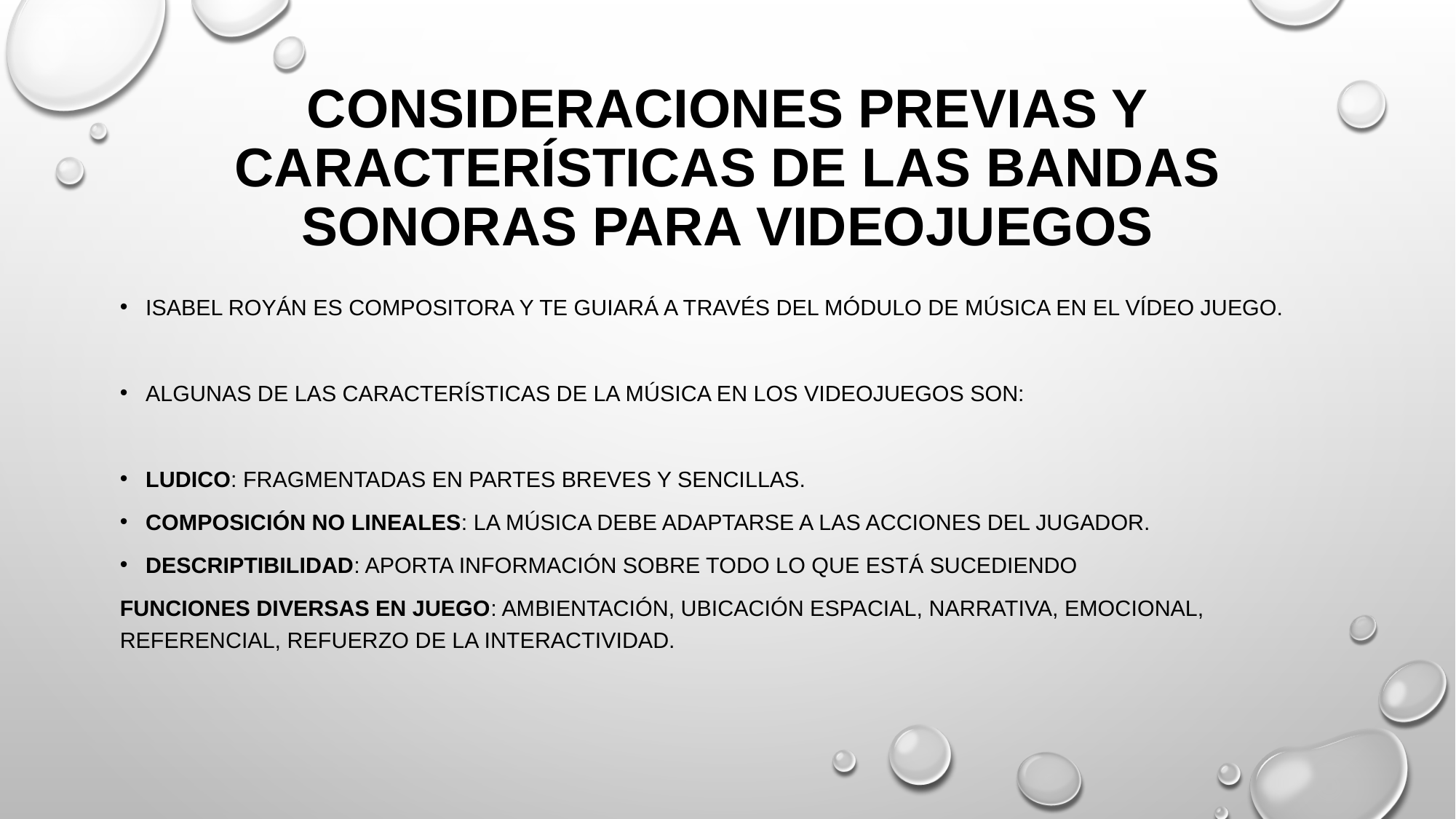

# Consideraciones previas y características de las bandas sonoras para videojuegos
Isabel Royán es compositora y te guiará a través del módulo de música en el vídeo juego.

Algunas de las características de la música en los videojuegos son:

Ludico: fragmentadas en partes breves y sencillas.
Composición no lineales: la música debe adaptarse a las acciones del jugador.
Descriptibilidad: aporta información sobre todo lo que está sucediendo
Funciones diversas en juego: ambientación, ubicación espacial, narrativa, emocional, referencial, refuerzo de la interactividad.